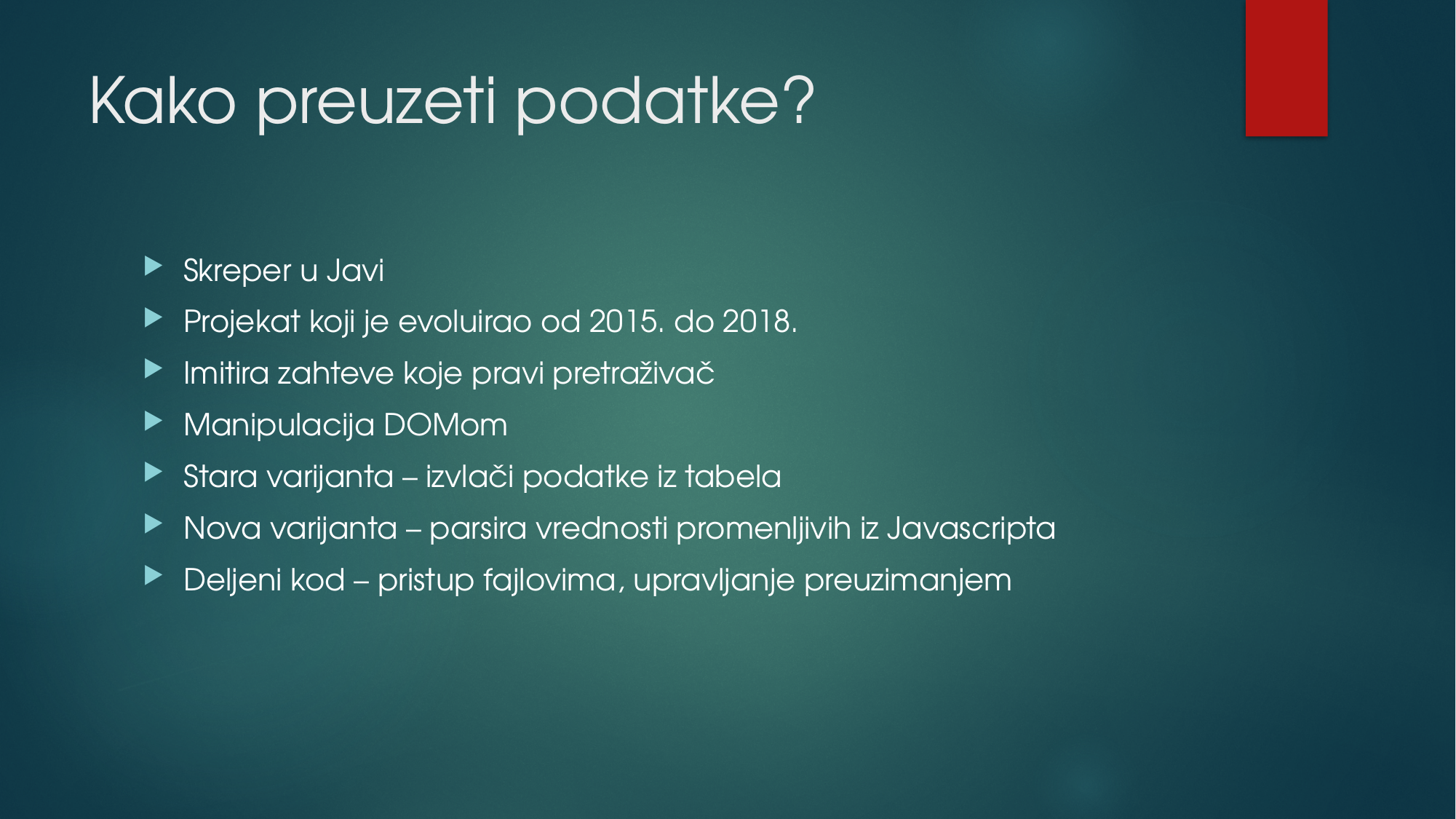

# Kako preuzeti podatke?
Skreper u Javi
Projekat koji je evoluirao od 2015. do 2018.
Imitira zahteve koje pravi pretraživač
Manipulacija DOMom
Stara varijanta – izvlači podatke iz tabela
Nova varijanta – parsira vrednosti promenljivih iz Javascripta
Deljeni kod – pristup fajlovima, upravljanje preuzimanjem